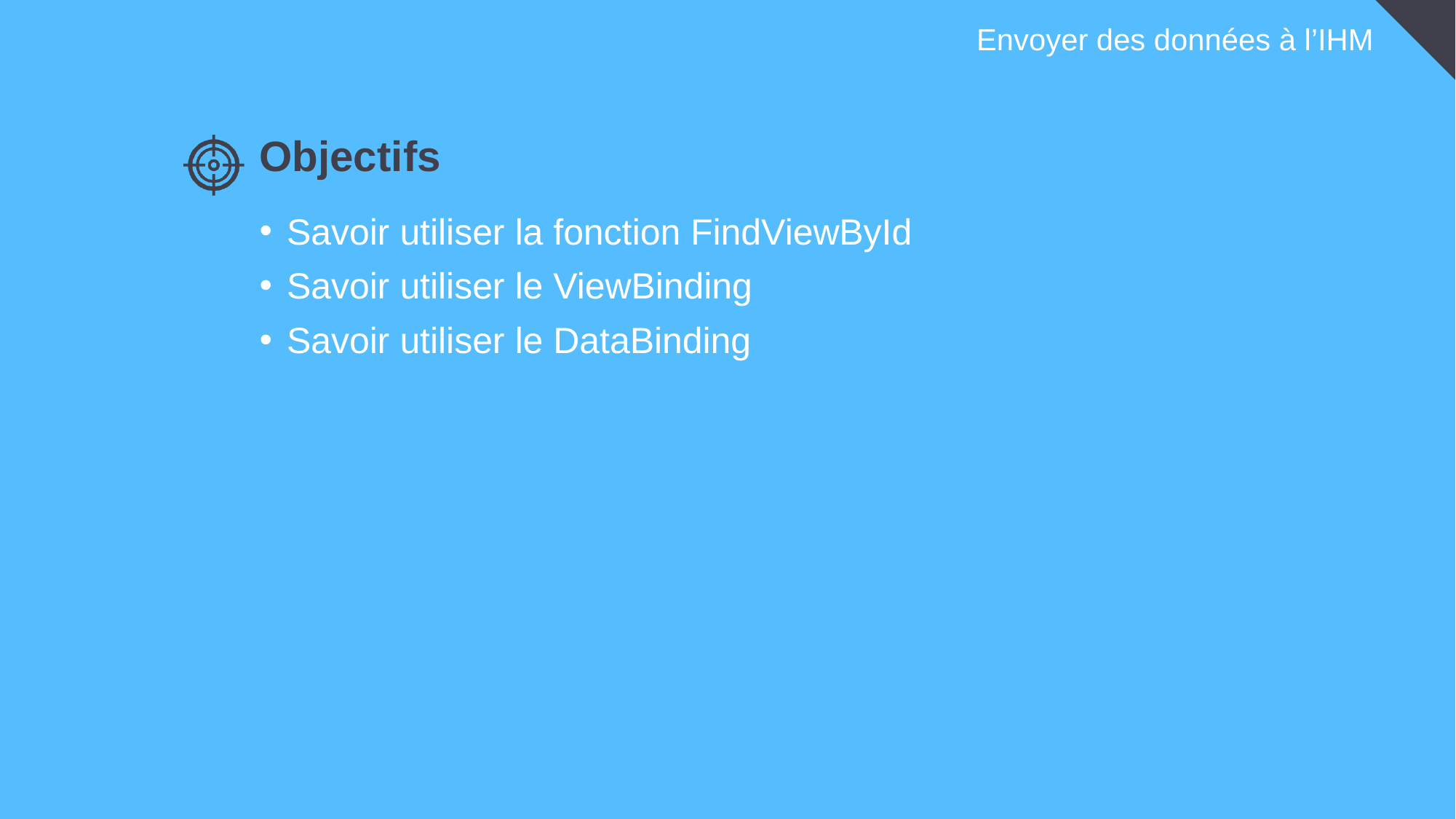

# Envoyer des données à l’IHM
Objectifs
Savoir utiliser la fonction FindViewById
Savoir utiliser le ViewBinding
Savoir utiliser le DataBinding